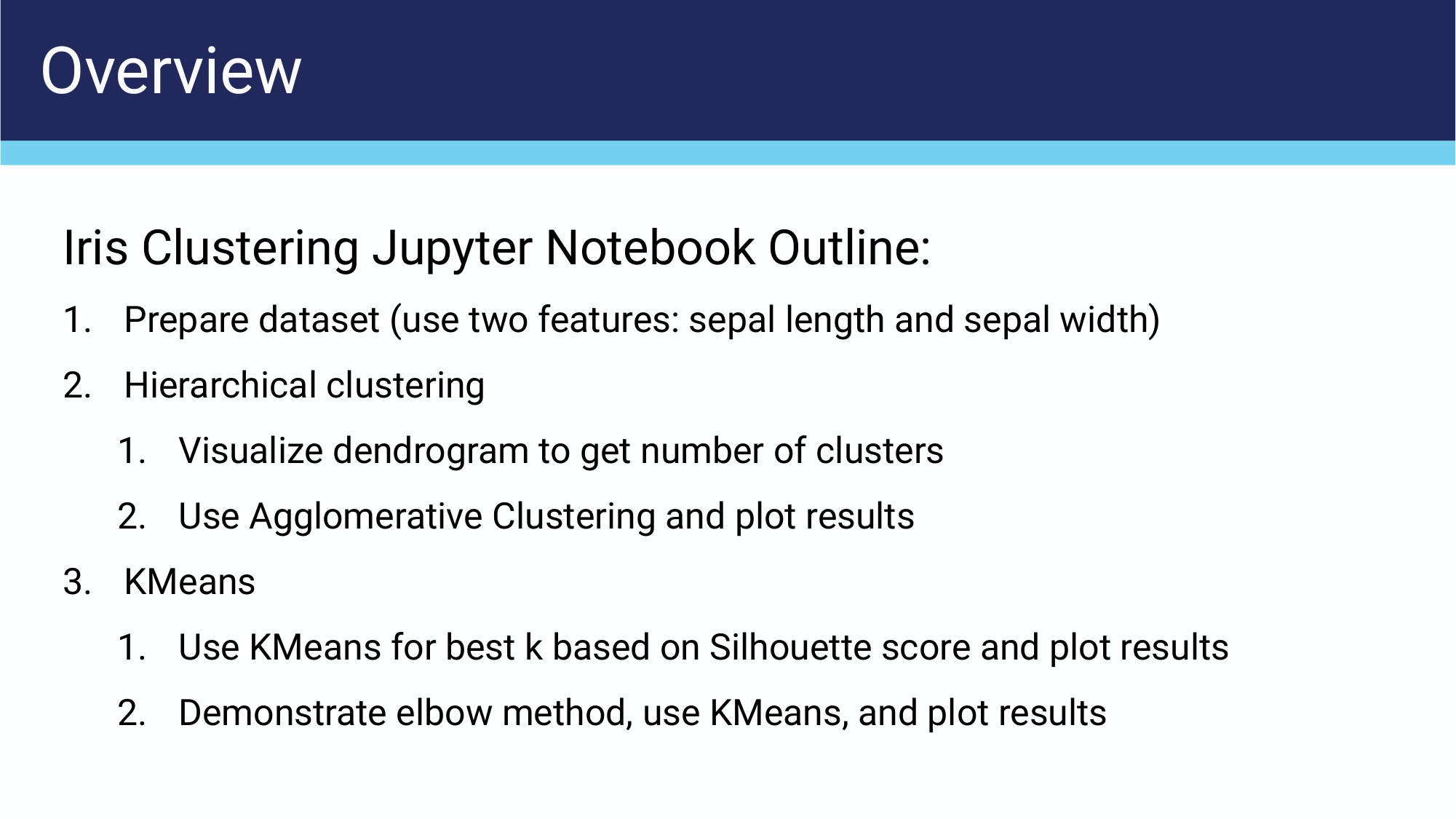

# Overview
Iris Clustering Jupyter Notebook Outline:
Prepare dataset (use two features: sepal length and sepal width)
Hierarchical clustering
Visualize dendrogram to get number of clusters
Use Agglomerative Clustering and plot results
KMeans
Use KMeans for best k based on Silhouette score and plot results
Demonstrate elbow method, use KMeans, and plot results